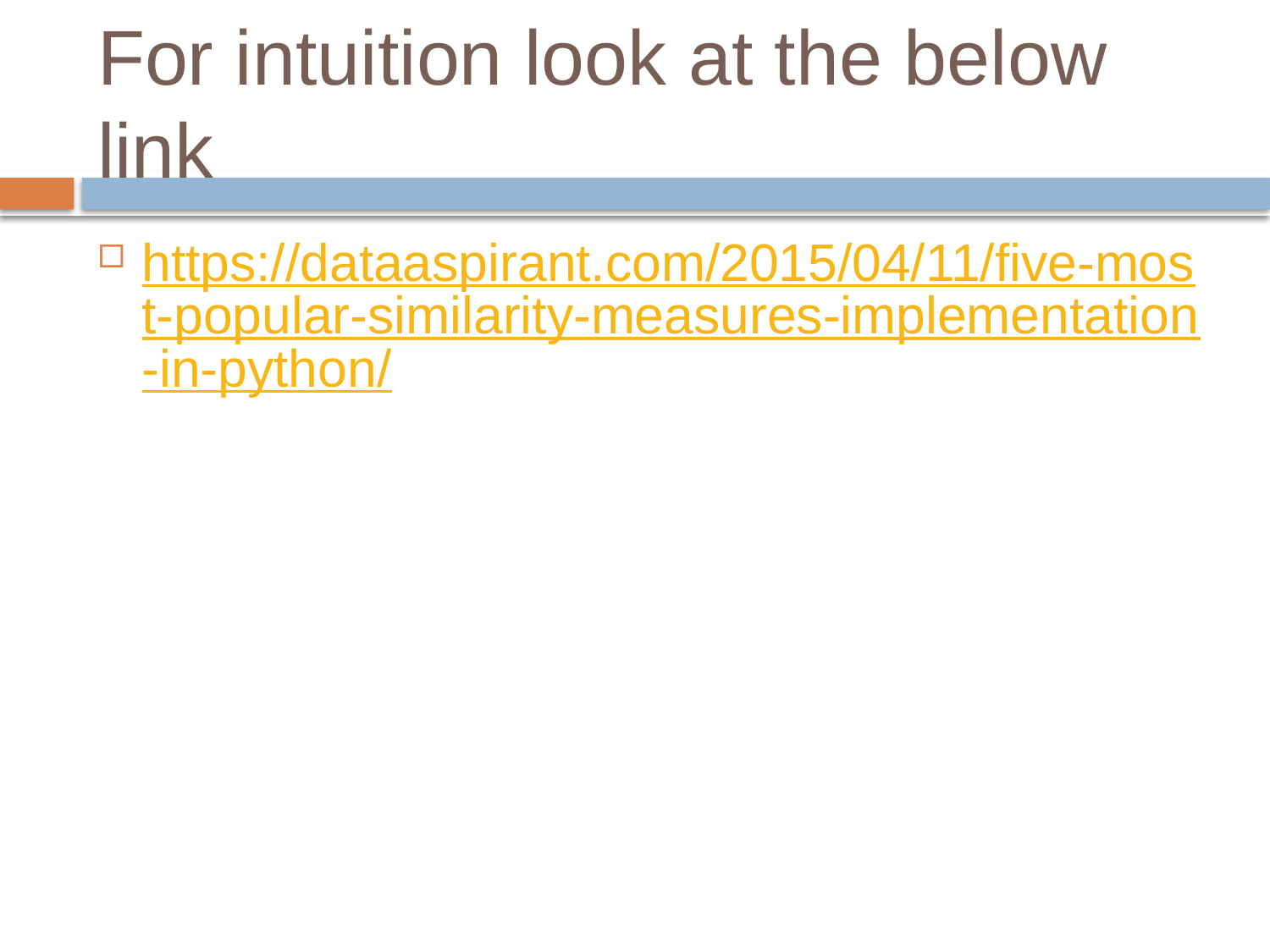

# For intuition look at the below link
https://dataaspirant.com/2015/04/11/five-most-popular-similarity-measures-implementation-in-python/